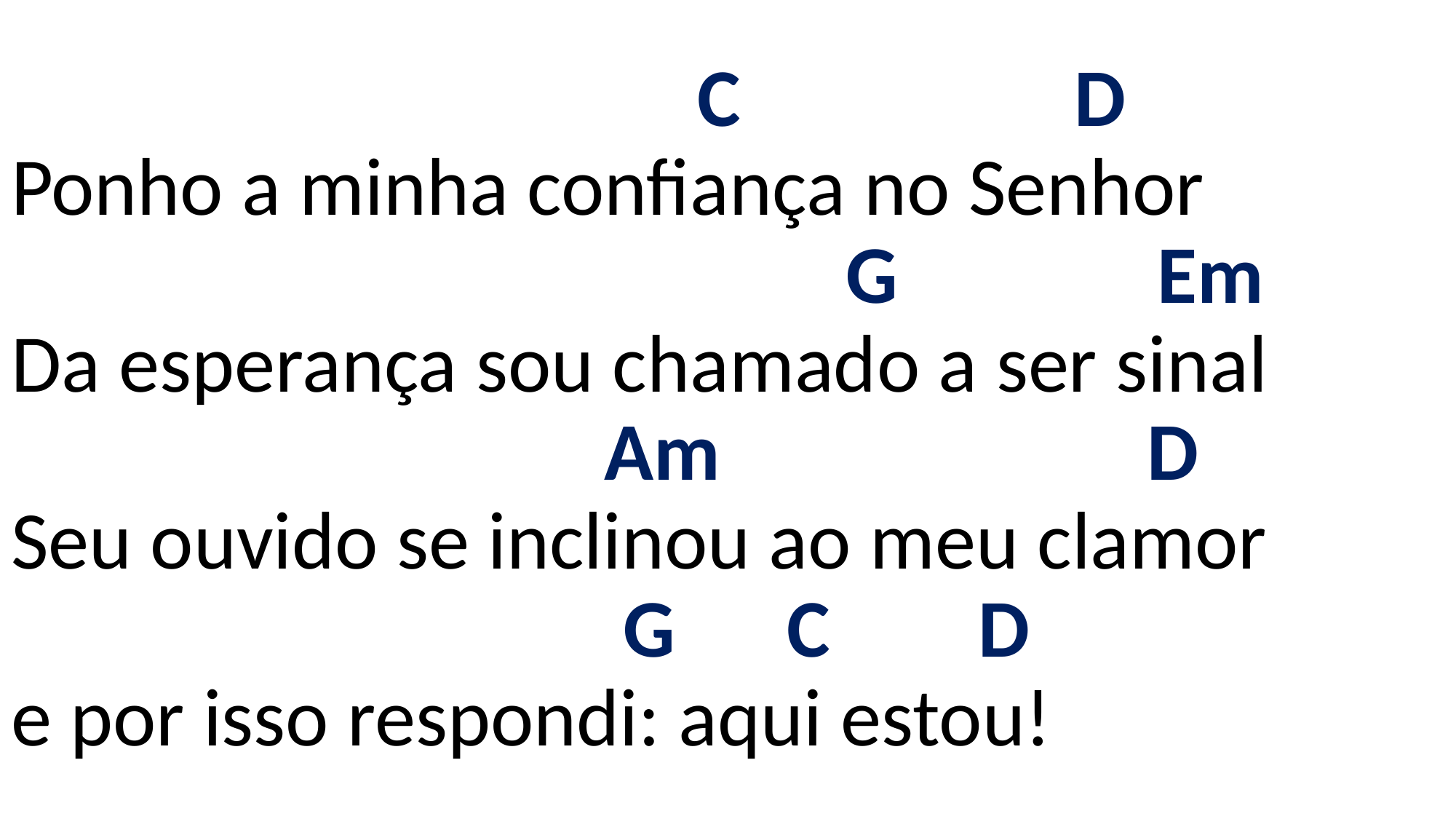

# C                  D Ponho a minha confiança no Senhor G              Em Da esperança sou chamado a ser sinal Am                       D Seu ouvido se inclinou ao meu clamor G      C        D e por isso respondi: aqui estou!